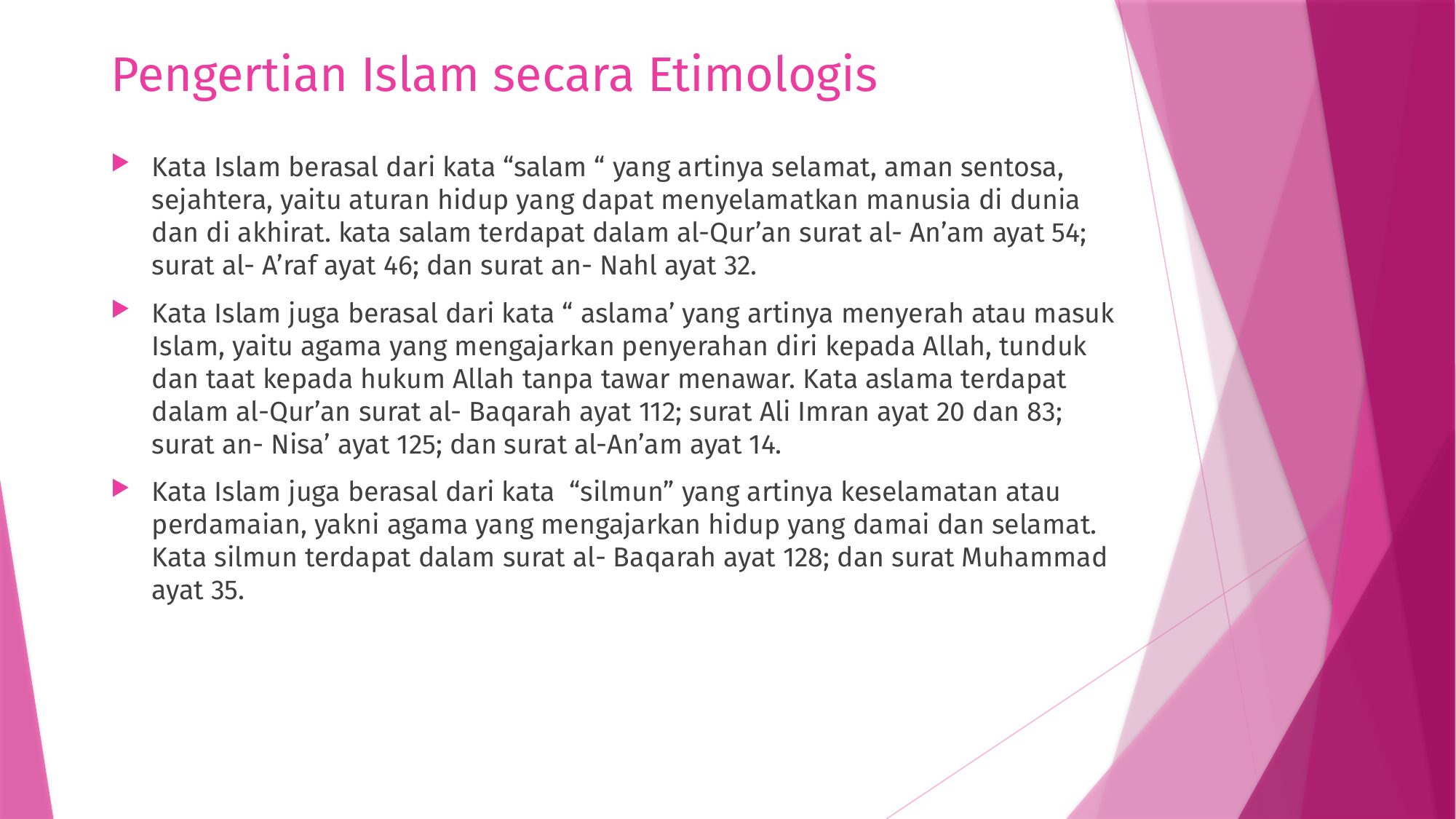

# Pengertian Islam secara Etimologis
Kata Islam berasal dari kata “salam “ yang artinya selamat, aman sentosa, sejahtera, yaitu aturan hidup yang dapat menyelamatkan manusia di dunia dan di akhirat. kata salam terdapat dalam al-Qur’an surat al- An’am ayat 54; surat al- A’raf ayat 46; dan surat an- Nahl ayat 32.
Kata Islam juga berasal dari kata “ aslama’ yang artinya menyerah atau masuk Islam, yaitu agama yang mengajarkan penyerahan diri kepada Allah, tunduk dan taat kepada hukum Allah tanpa tawar menawar. Kata aslama terdapat dalam al-Qur’an surat al- Baqarah ayat 112; surat Ali Imran ayat 20 dan 83; surat an- Nisa’ ayat 125; dan surat al-An’am ayat 14.
Kata Islam juga berasal dari kata  “silmun” yang artinya keselamatan atau perdamaian, yakni agama yang mengajarkan hidup yang damai dan selamat. Kata silmun terdapat dalam surat al- Baqarah ayat 128; dan surat Muhammad ayat 35.